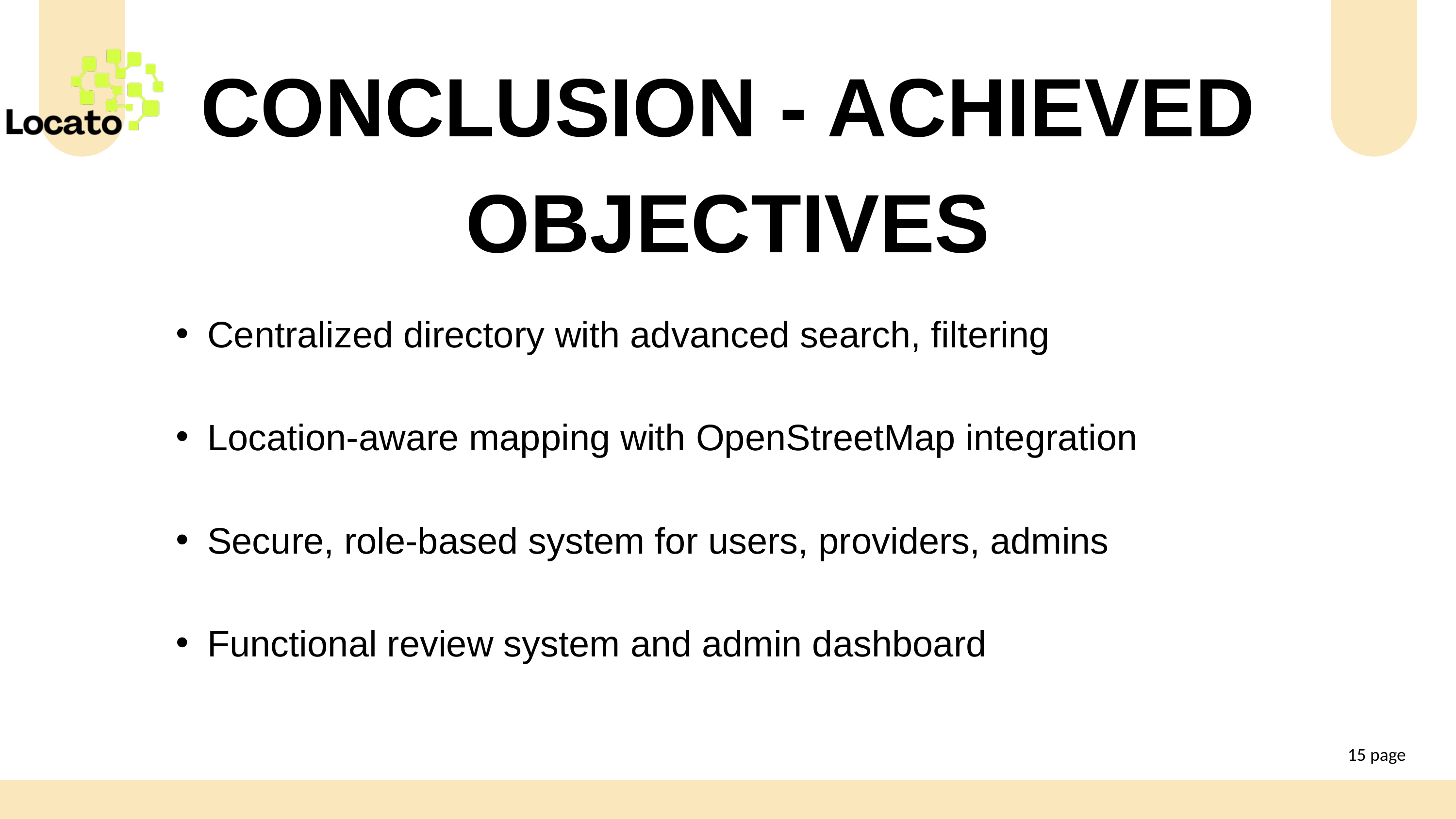

CONCLUSION - ACHIEVED OBJECTIVES
Centralized directory with advanced search, filtering

Location-aware mapping with OpenStreetMap integration

Secure, role-based system for users, providers, admins

Functional review system and admin dashboard

15 page